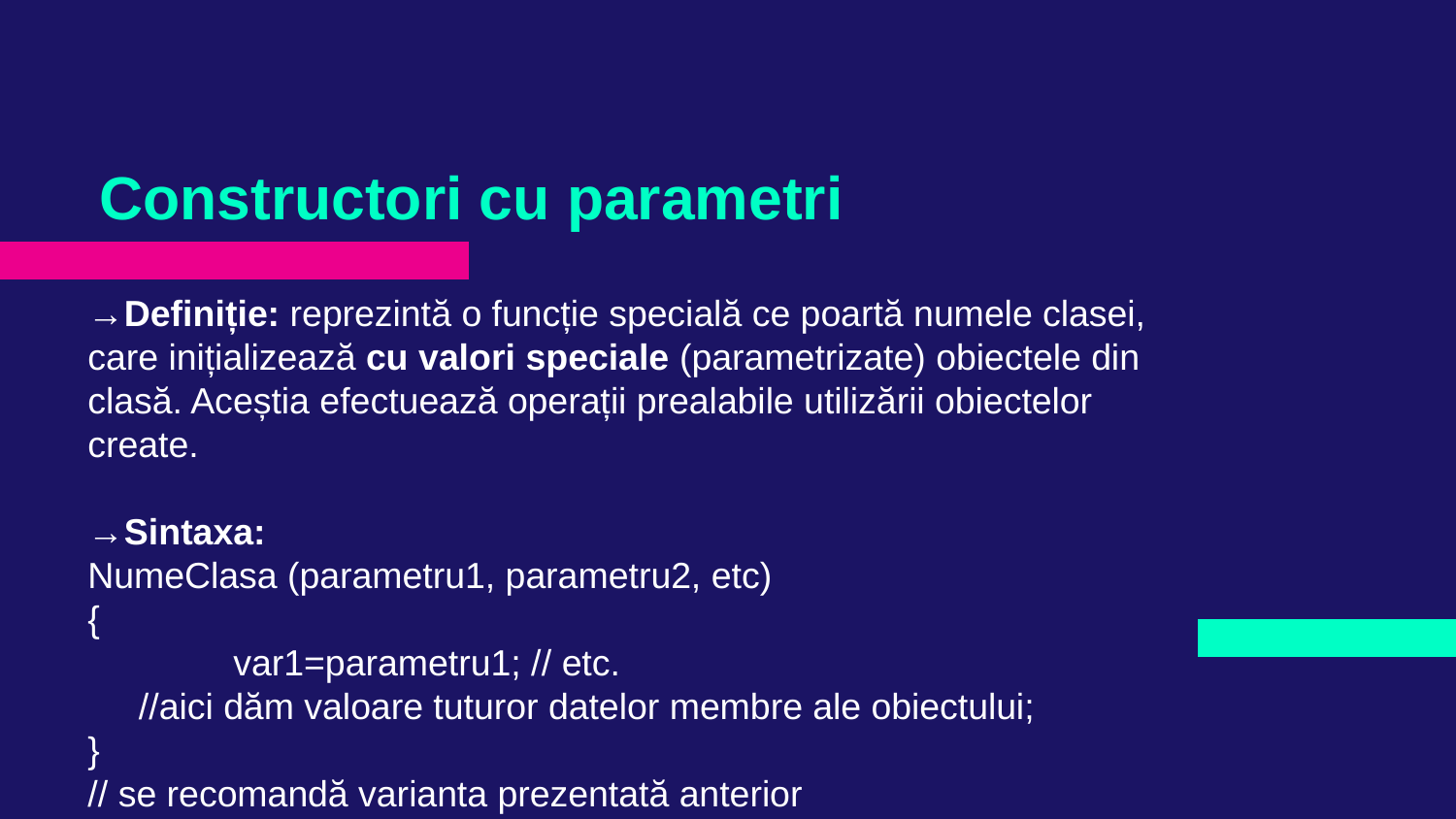

# Constructori cu parametri
→Definiție: reprezintă o funcție specială ce poartă numele clasei, care inițializează cu valori speciale (parametrizate) obiectele din clasă. Aceștia efectuează operații prealabile utilizării obiectelor create.

→Sintaxa:
NumeClasa (parametru1, parametru2, etc)
{
	var1=parametru1; // etc.
     //aici dăm valoare tuturor datelor membre ale obiectului;
}
// se recomandă varianta prezentată anterior